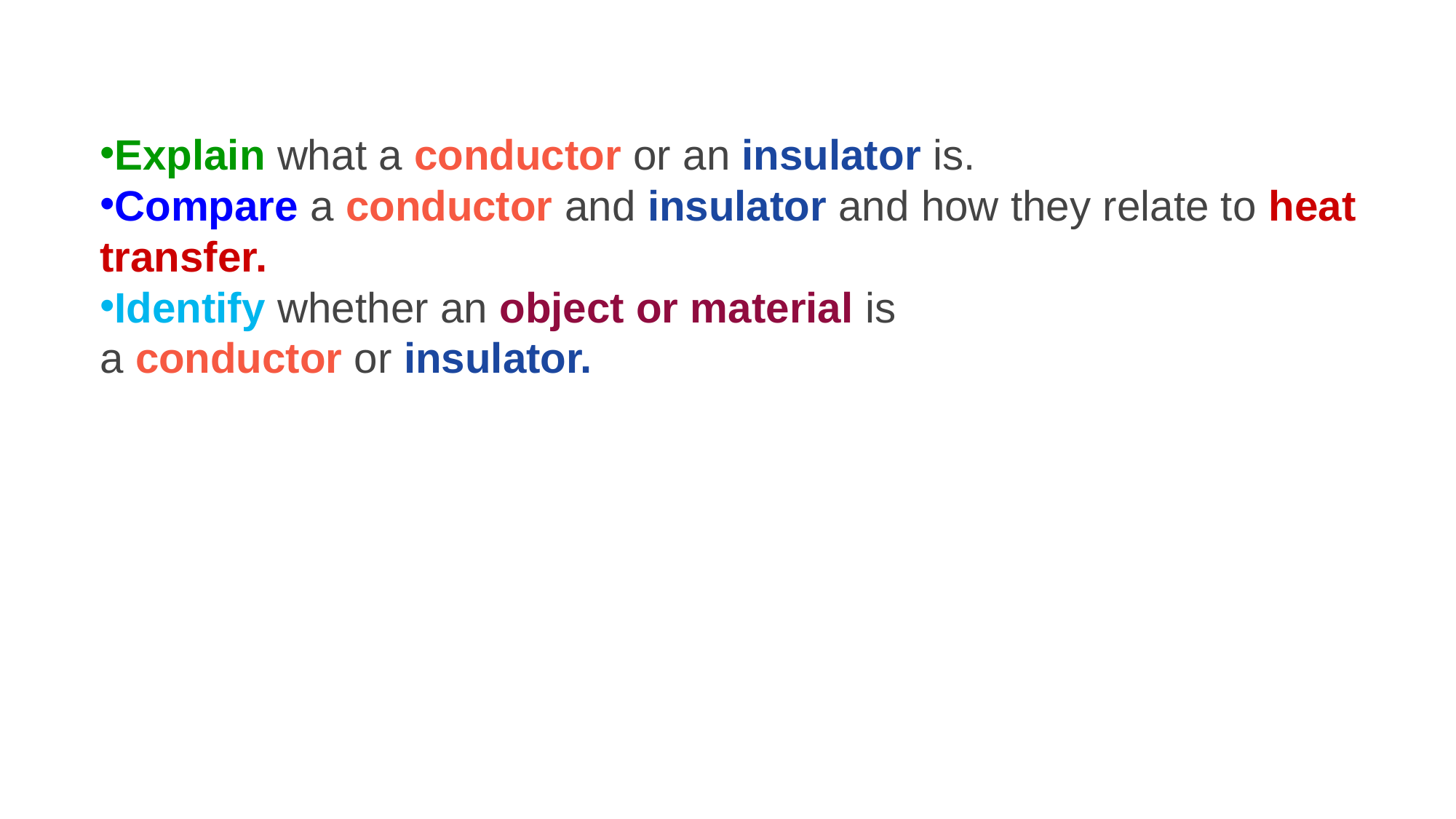

Explain what a conductor or an insulator is.
Compare a conductor and insulator and how they relate to heat transfer.
Identify whether an object or material is a conductor or insulator.